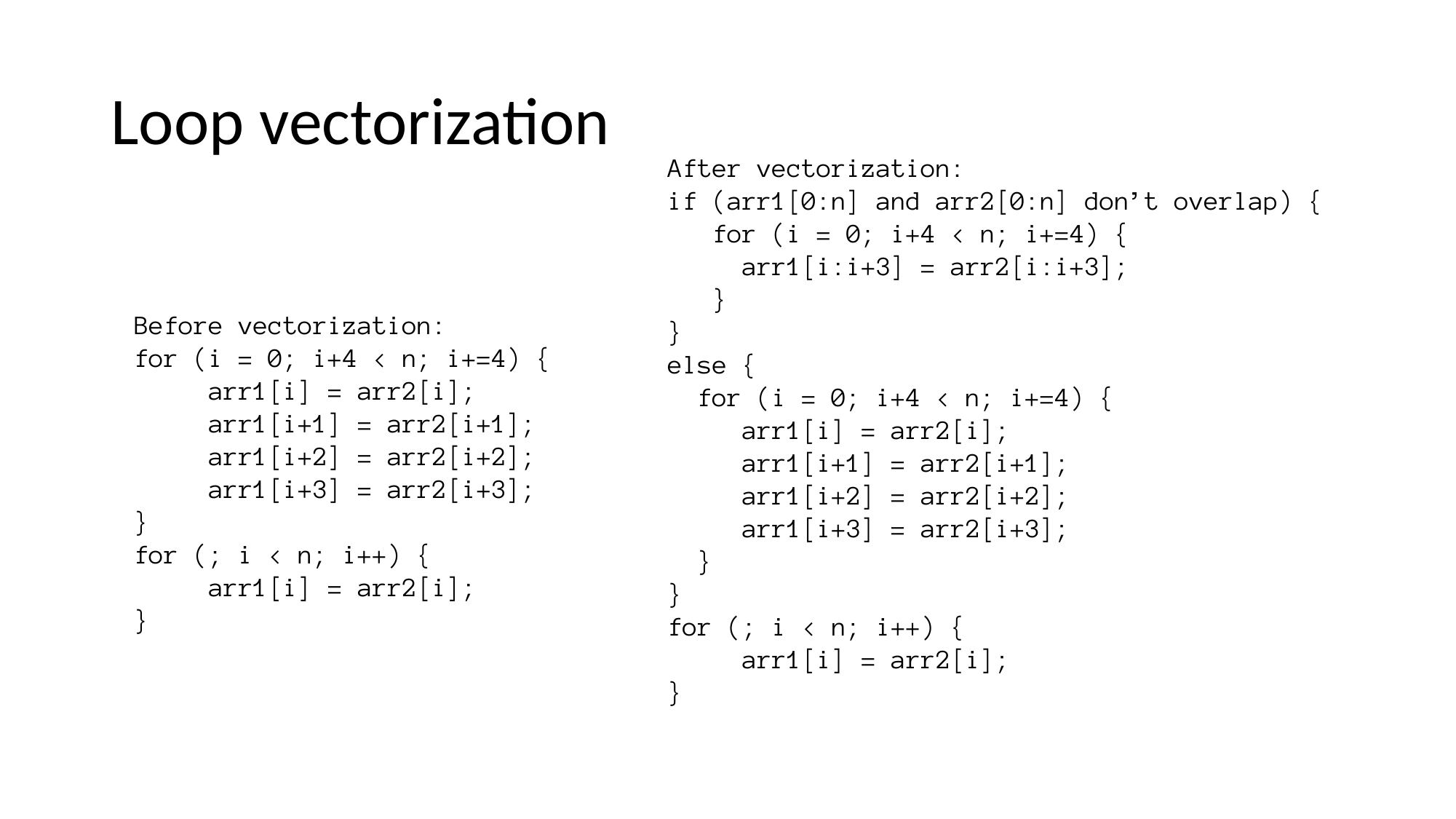

# Loop vectorization
After vectorization:
if (arr1[0:n] and arr2[0:n] don’t overlap) {
   for (i = 0; i+4 < n; i+=4) {
     arr1[i:i+3] = arr2[i:i+3];
   }
}
else {
  for (i = 0; i+4 < n; i+=4) {
     arr1[i] = arr2[i];
     arr1[i+1] = arr2[i+1];
     arr1[i+2] = arr2[i+2];
     arr1[i+3] = arr2[i+3];
  }
}
for (; i < n; i++) {
     arr1[i] = arr2[i];
}
Before vectorization:
for (i = 0; i+4 < n; i+=4) {
     arr1[i] = arr2[i];
     arr1[i+1] = arr2[i+1];
     arr1[i+2] = arr2[i+2];
     arr1[i+3] = arr2[i+3];
}
for (; i < n; i++) {
     arr1[i] = arr2[i];
}